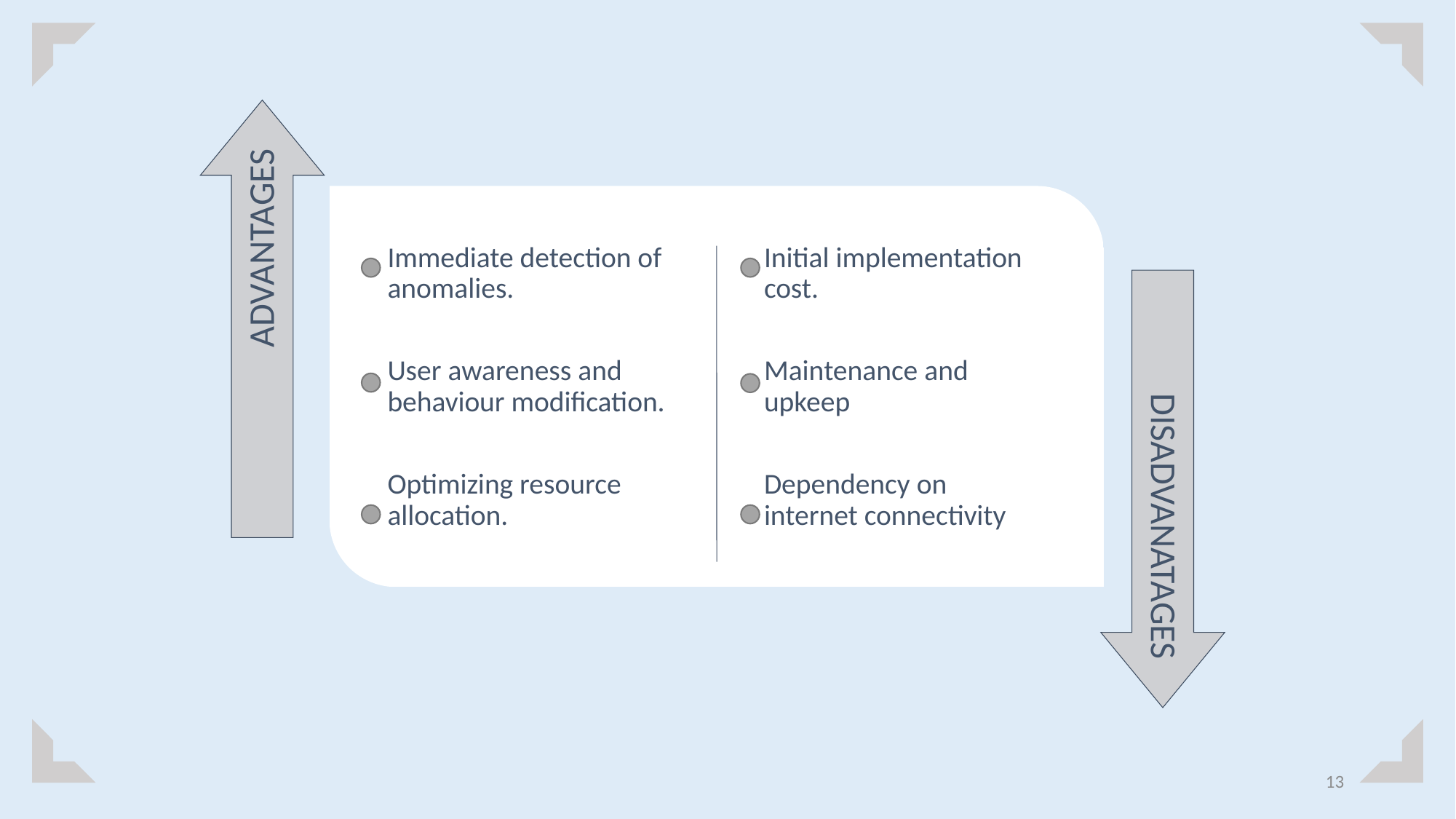

Immediate detection of anomalies.

User awareness and behaviour modification.

Optimizing resource allocation.
Initial implementation cost.

Maintenance and upkeep

Dependency on internet connectivity
ADVANTAGES
DISADVANATAGES

13